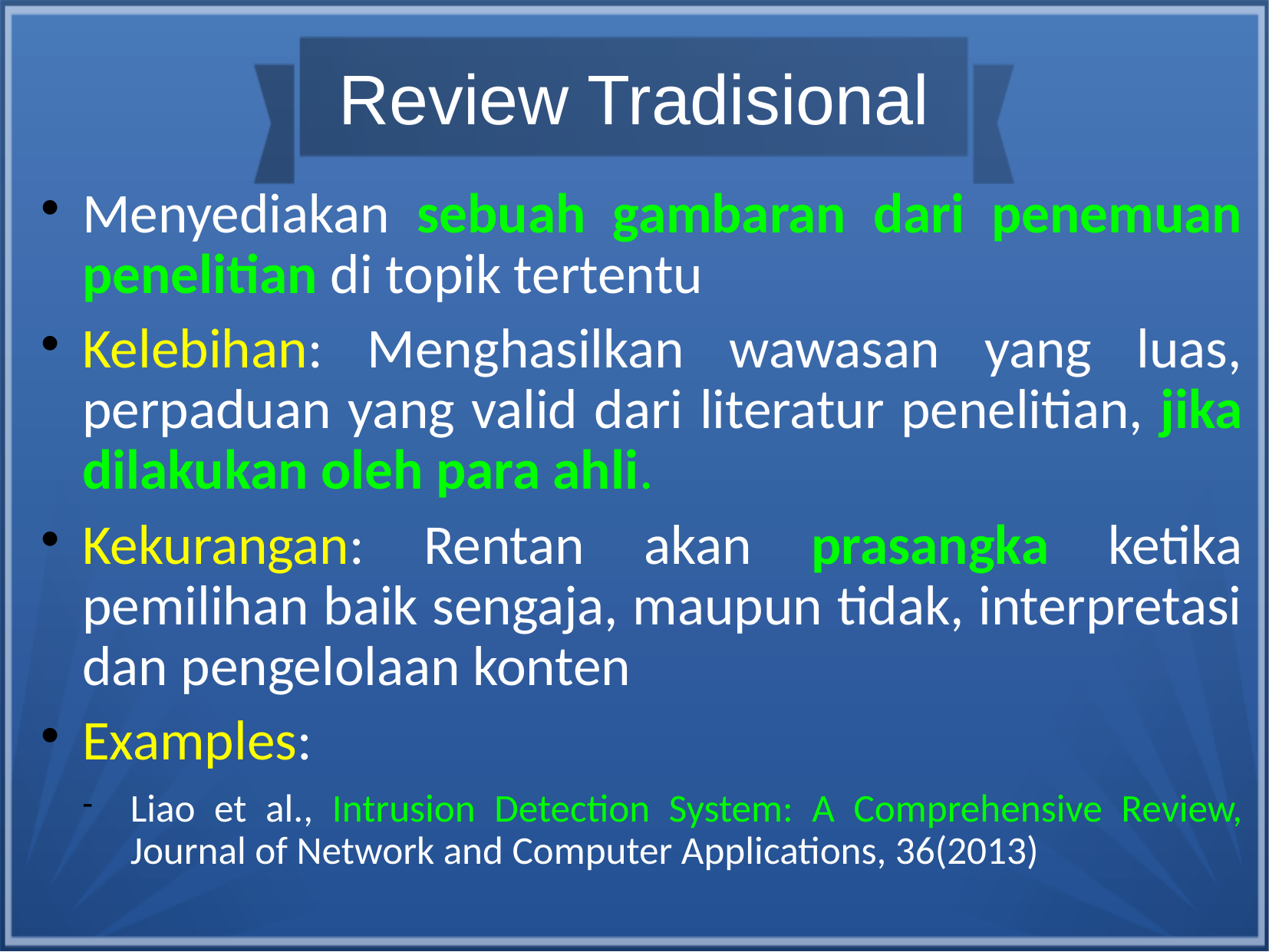

Review Tradisional
Menyediakan sebuah gambaran dari penemuan penelitian di topik tertentu
Kelebihan: Menghasilkan wawasan yang luas, perpaduan yang valid dari literatur penelitian, jika dilakukan oleh para ahli.
Kekurangan: Rentan akan prasangka ketika pemilihan baik sengaja, maupun tidak, interpretasi dan pengelolaan konten
Examples:
Liao et al., Intrusion Detection System: A Comprehensive Review, Journal of Network and Computer Applications, 36(2013)